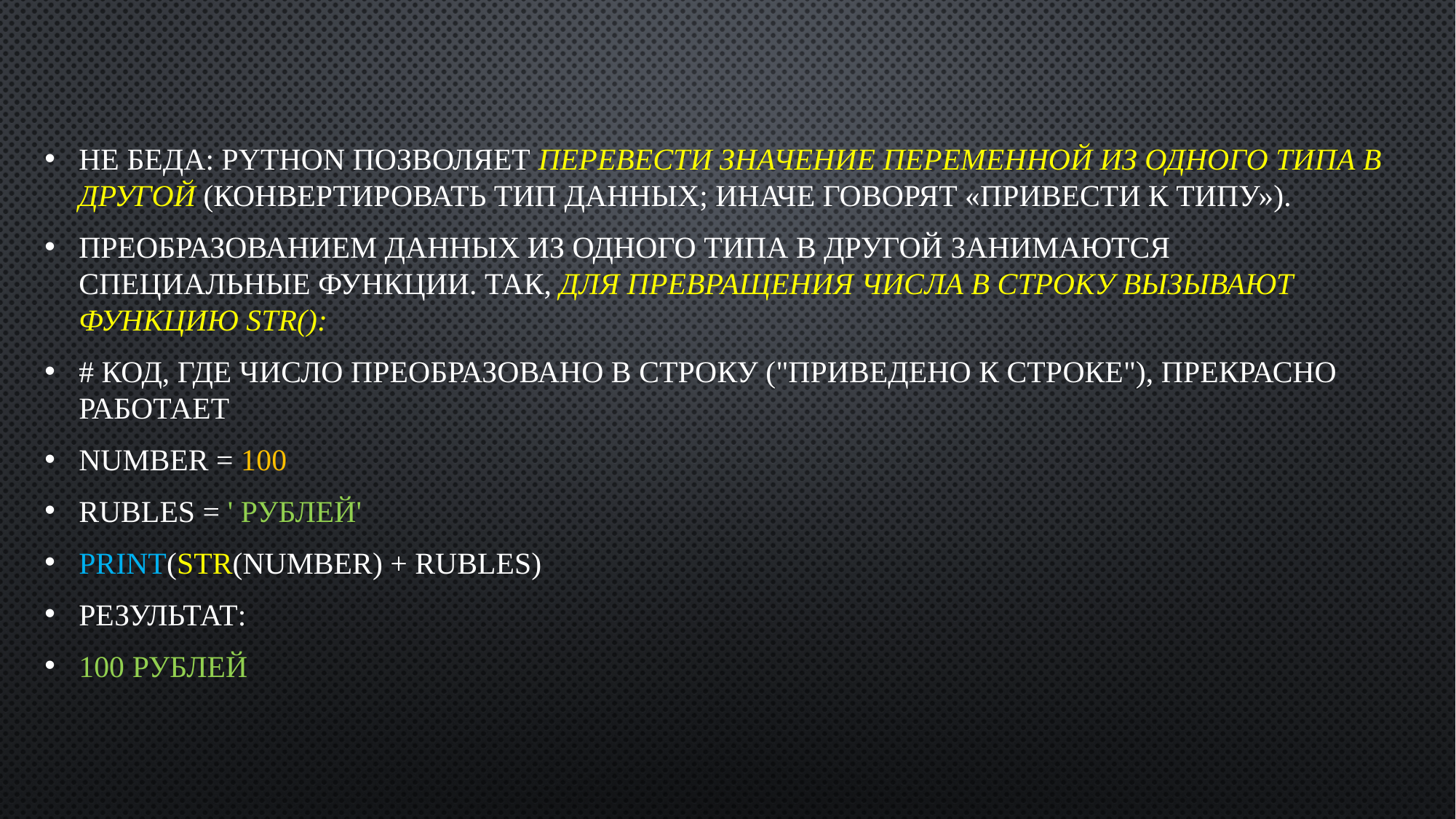

Не беда: Python позволяет перевести значение переменной из одного типа в другой (конвертировать тип данных; иначе говорят «привести к типу»).
Преобразованием данных из одного типа в другой занимаются специальные функции. Так, для превращения числа в строку вызывают функцию str():
# Код, где число преобразовано в строку ("приведено к строке"), прекрасно работает
number = 100
rubles = ' рублей'
print(str(number) + rubles)
Результат:
100 рублей